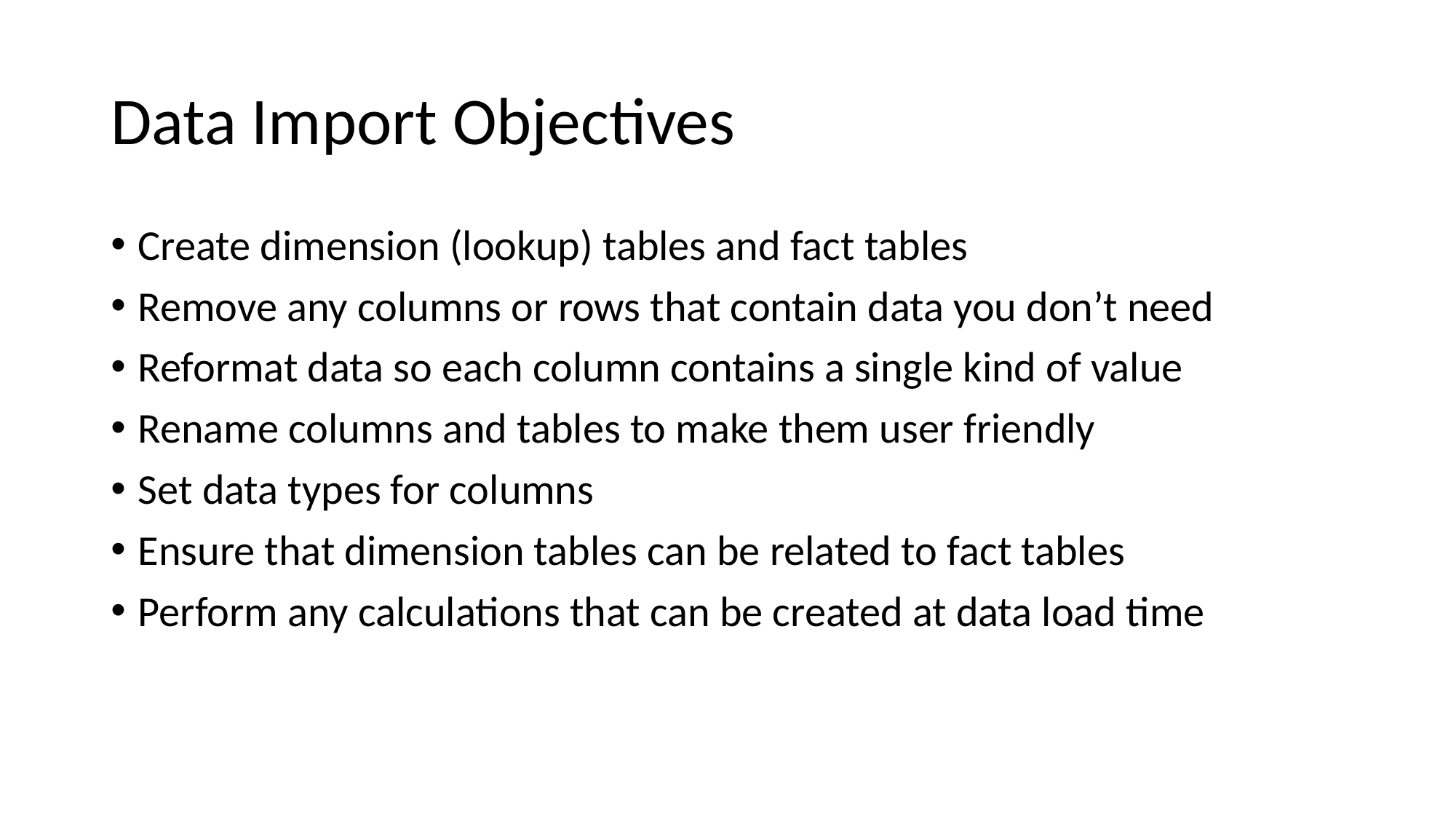

# Data Import Objectives
Create dimension (lookup) tables and fact tables
Remove any columns or rows that contain data you don’t need
Reformat data so each column contains a single kind of value
Rename columns and tables to make them user friendly
Set data types for columns
Ensure that dimension tables can be related to fact tables
Perform any calculations that can be created at data load time